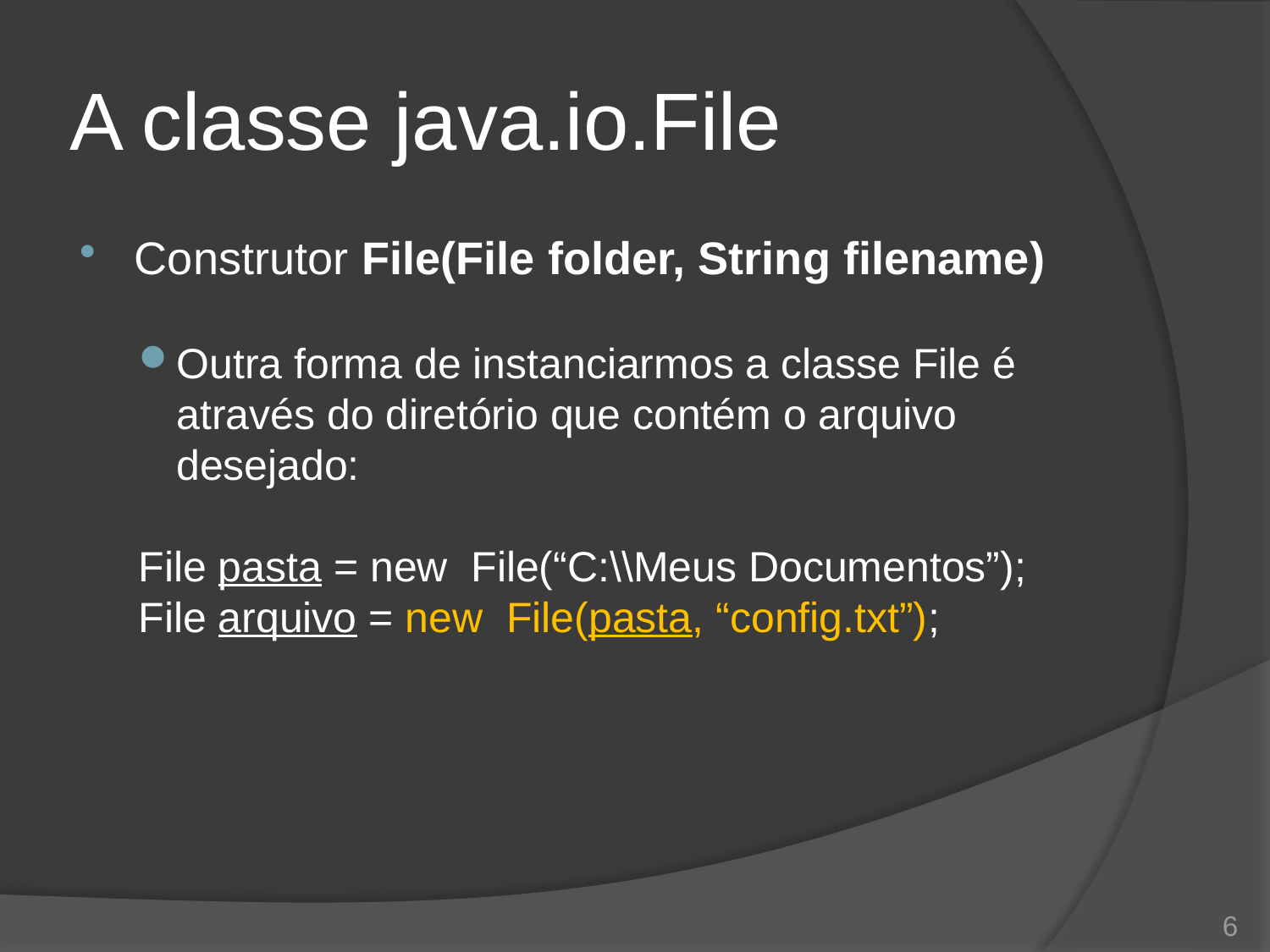

# A classe java.io.File
Construtor File(File folder, String filename)
Outra forma de instanciarmos a classe File é através do diretório que contém o arquivo desejado:

File pasta = new  File(“C:\\Meus Documentos”);
File arquivo = new  File(pasta, “config.txt”);
6